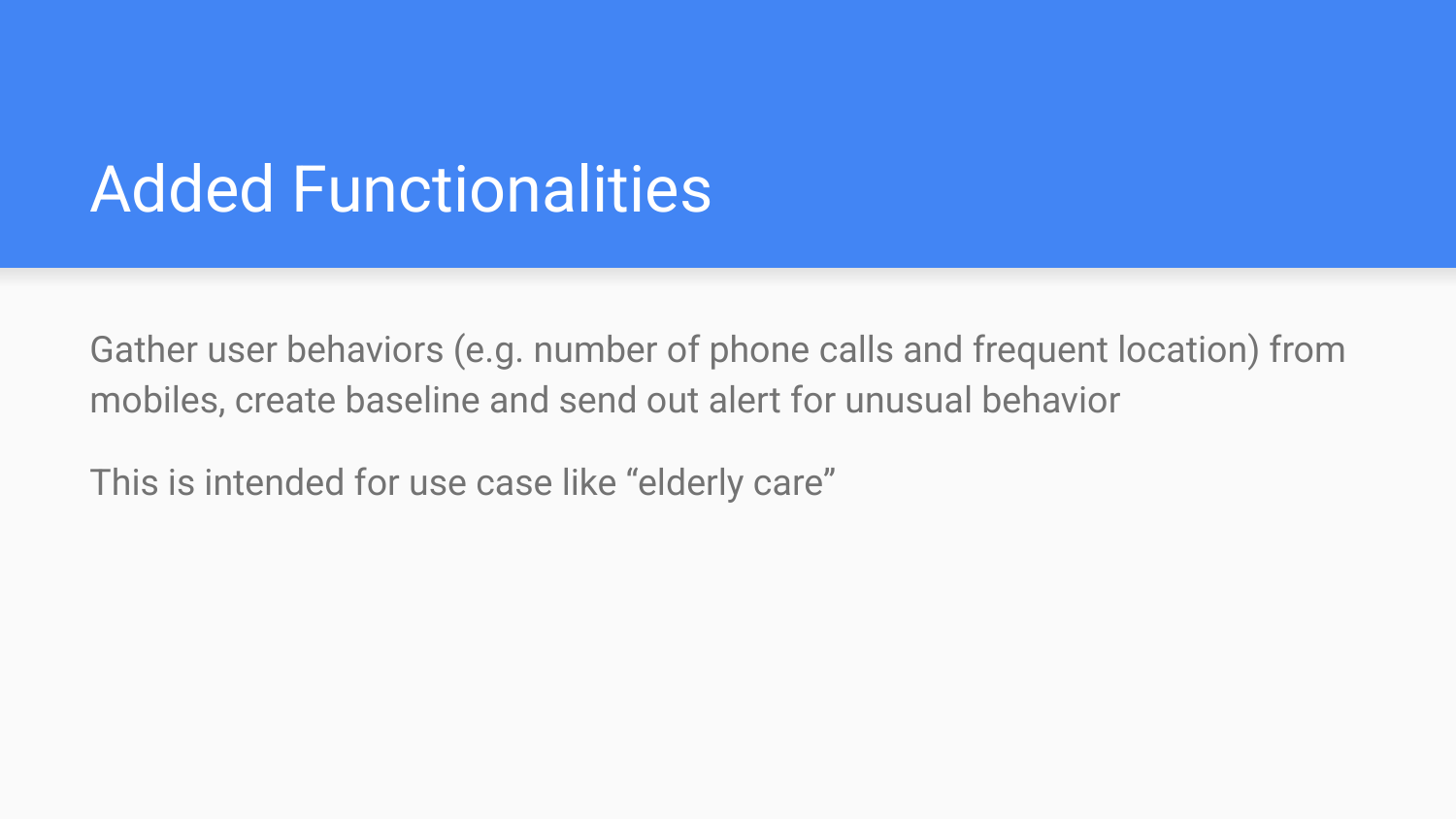

# Added Functionalities
Gather user behaviors (e.g. number of phone calls and frequent location) from mobiles, create baseline and send out alert for unusual behavior
This is intended for use case like “elderly care”